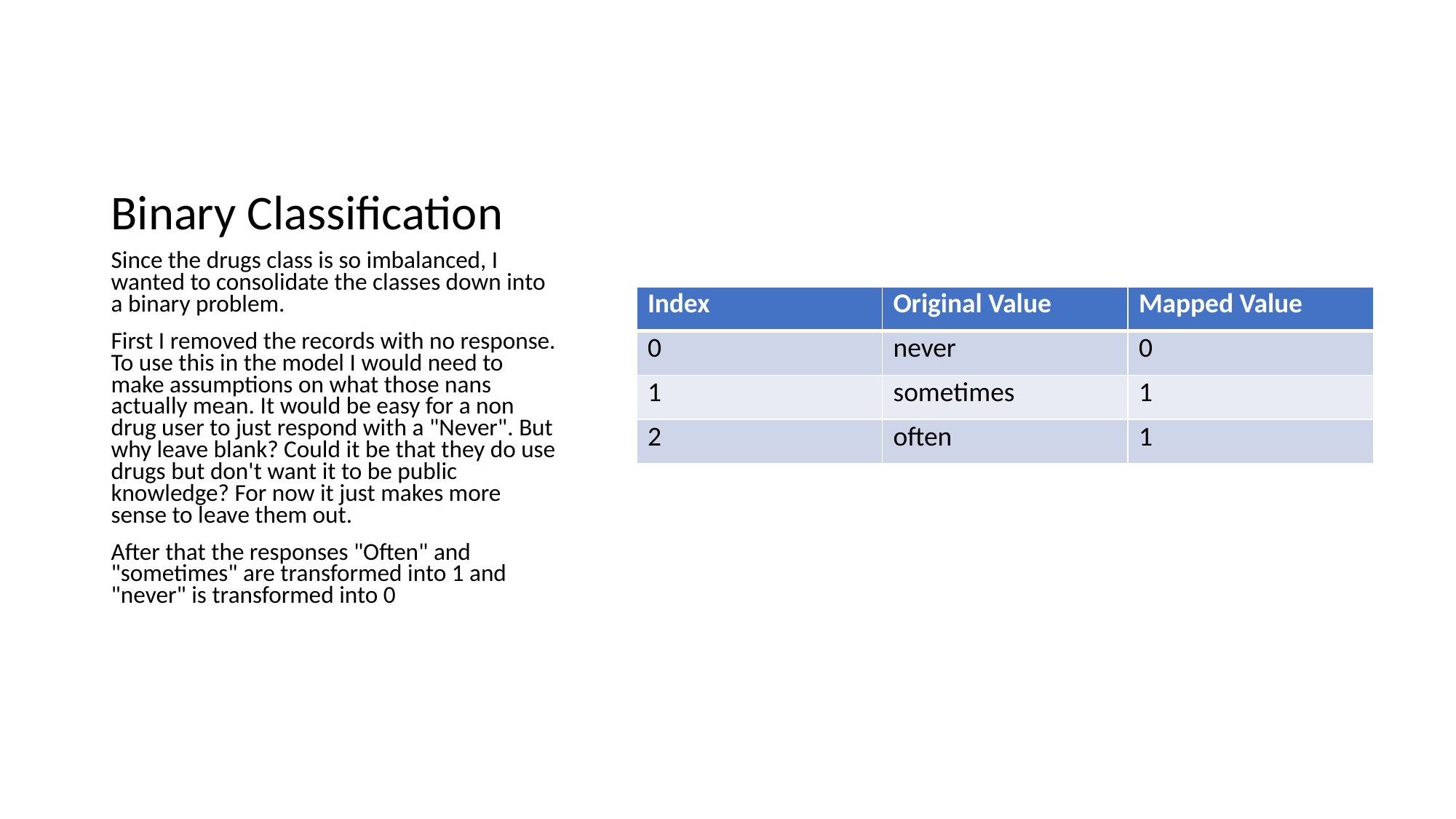

# Binary Classification
Since the drugs class is so imbalanced, I wanted to consolidate the classes down into a binary problem.
First I removed the records with no response. To use this in the model I would need to make assumptions on what those nans actually mean. It would be easy for a non drug user to just respond with a "Never". But why leave blank? Could it be that they do use drugs but don't want it to be public knowledge? For now it just makes more sense to leave them out.
After that the responses "Often" and "sometimes" are transformed into 1 and "never" is transformed into 0
| Index | Original Value | Mapped Value |
| --- | --- | --- |
| 0 | never | 0 |
| 1 | sometimes | 1 |
| 2 | often | 1 |